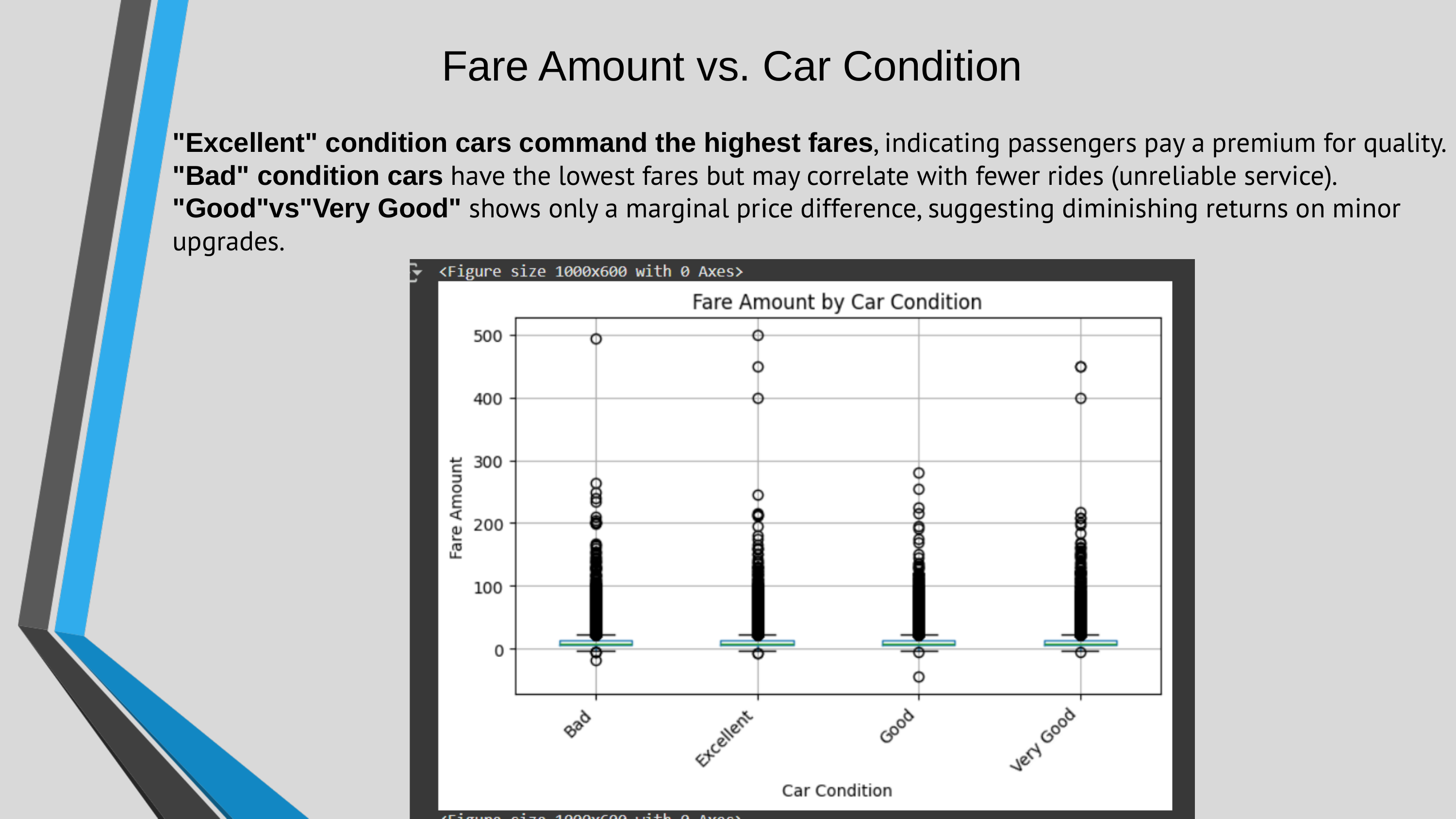

Fare Amount vs. Car Condition
"Excellent" condition cars command the highest fares, indicating passengers pay a premium for quality.
"Bad" condition cars have the lowest fares but may correlate with fewer rides (unreliable service).
"Good"vs"Very Good" shows only a marginal price difference, suggesting diminishing returns on minor upgrades.